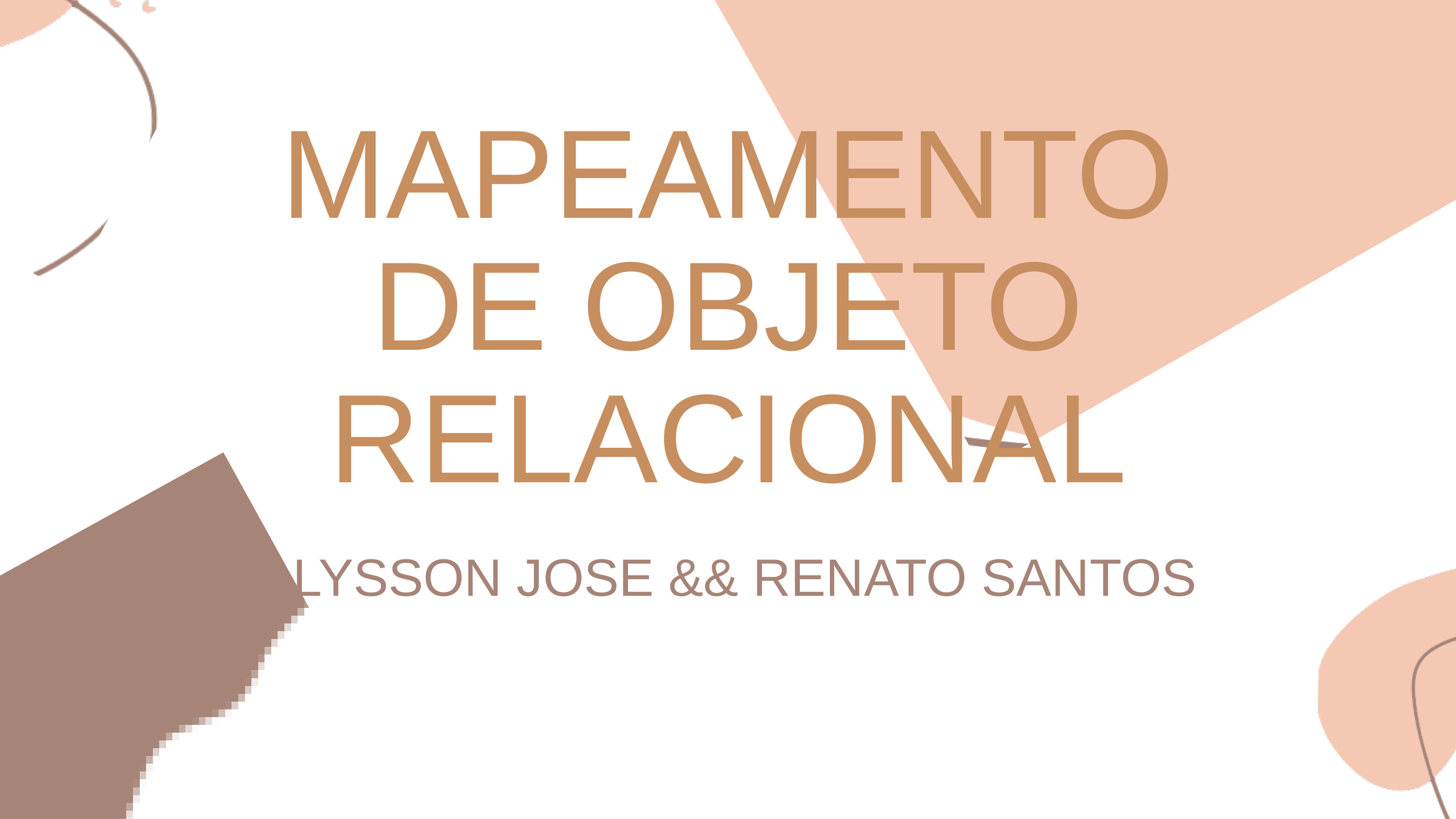

MAPEAMENTO DE OBJETO RELACIONAL

ALYSSON JOSE && RENATO SANTOS